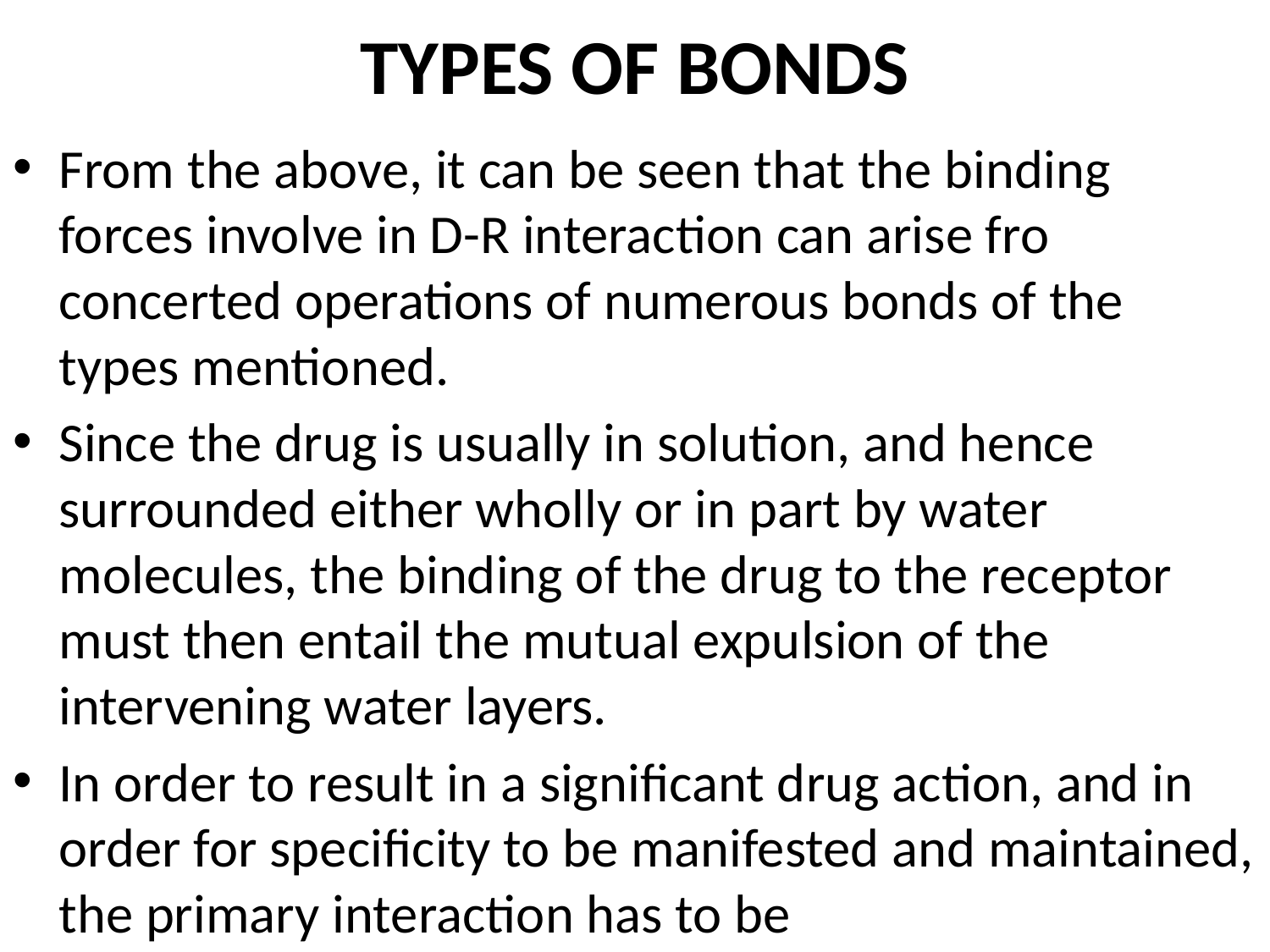

# TYPES OF BONDS
From the above, it can be seen that the binding forces involve in D-R interaction can arise fro concerted operations of numerous bonds of the types mentioned.
Since the drug is usually in solution, and hence surrounded either wholly or in part by water molecules, the binding of the drug to the receptor must then entail the mutual expulsion of the intervening water layers.
In order to result in a significant drug action, and in order for specificity to be manifested and maintained, the primary interaction has to be